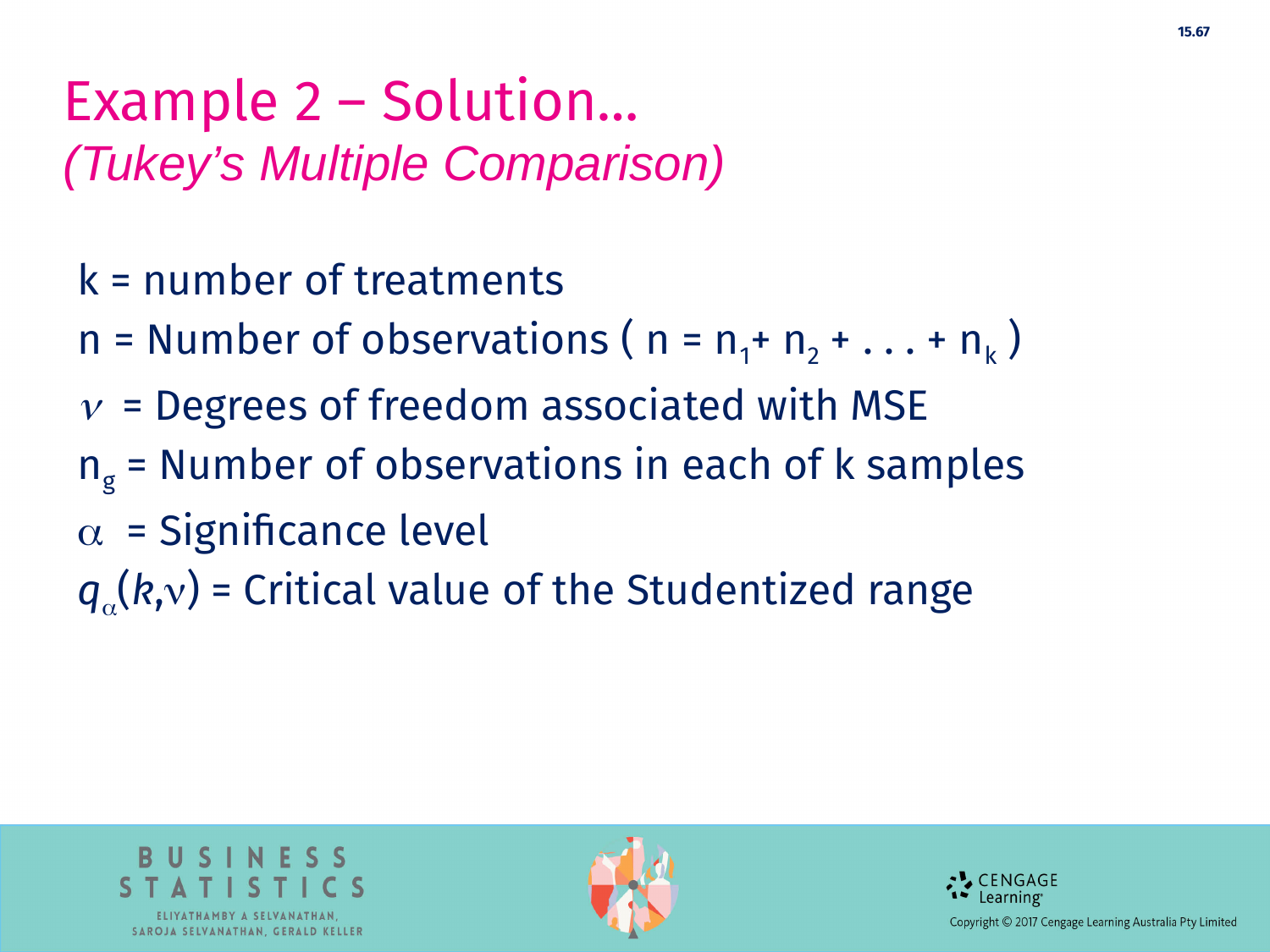

15.67
# Example 2 – Solution… (Tukey’s Multiple Comparison)
k = number of treatments
n = Number of observations ( n = n1+ n2 + . . . + nk )
ν  = Degrees of freedom associated with MSE
ng = Number of observations in each of k samples
α  = Significance level
qα(k,ν) = Critical value of the Studentized range